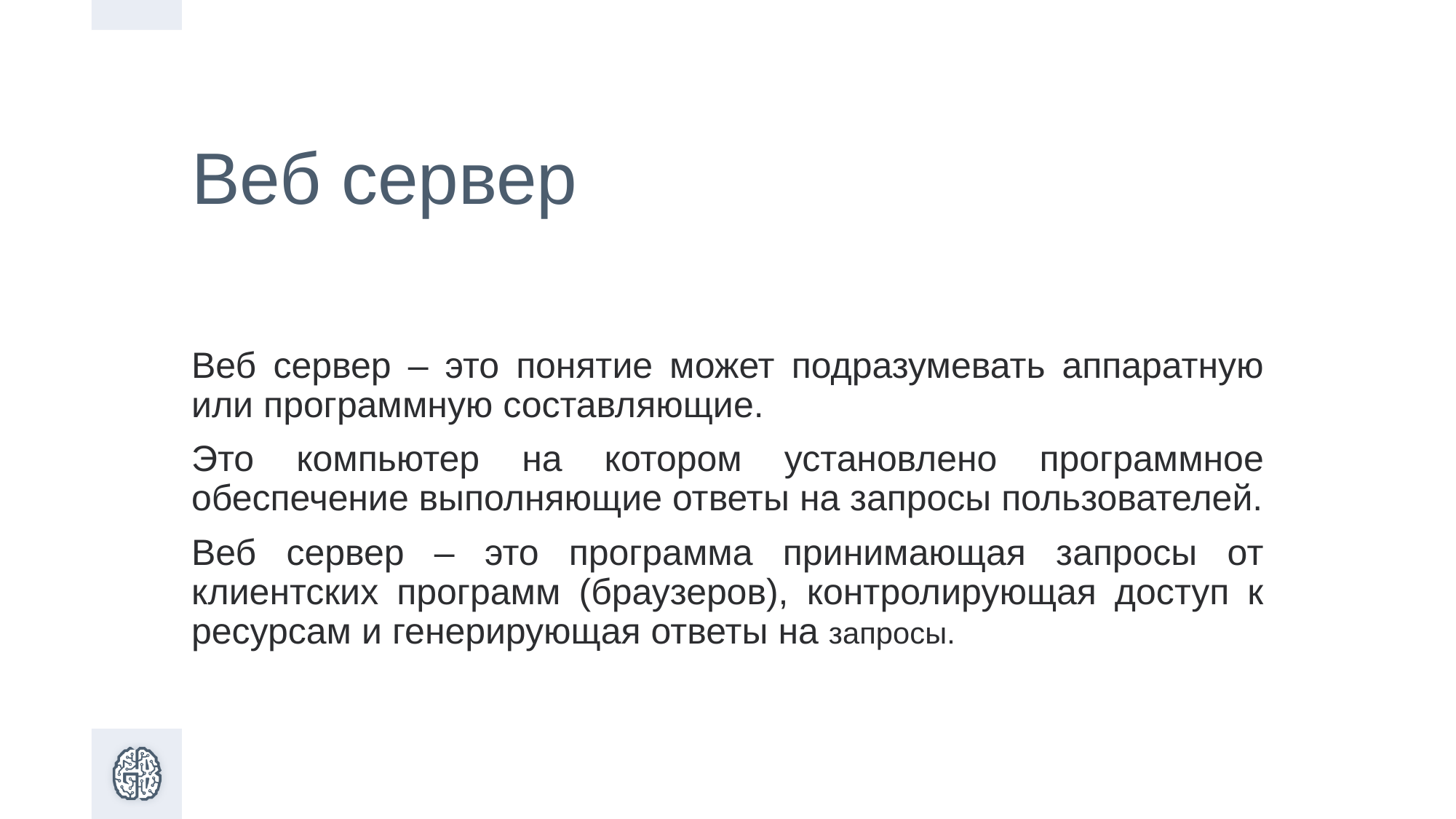

# Веб сервер
Веб сервер – это понятие может подразумевать аппаратную или программную составляющие.
Это компьютер на котором установлено программное обеспечение выполняющие ответы на запросы пользователей.
Веб сервер – это программа принимающая запросы от клиентских программ (браузеров), контролирующая доступ к ресурсам и генерирующая ответы на запросы.